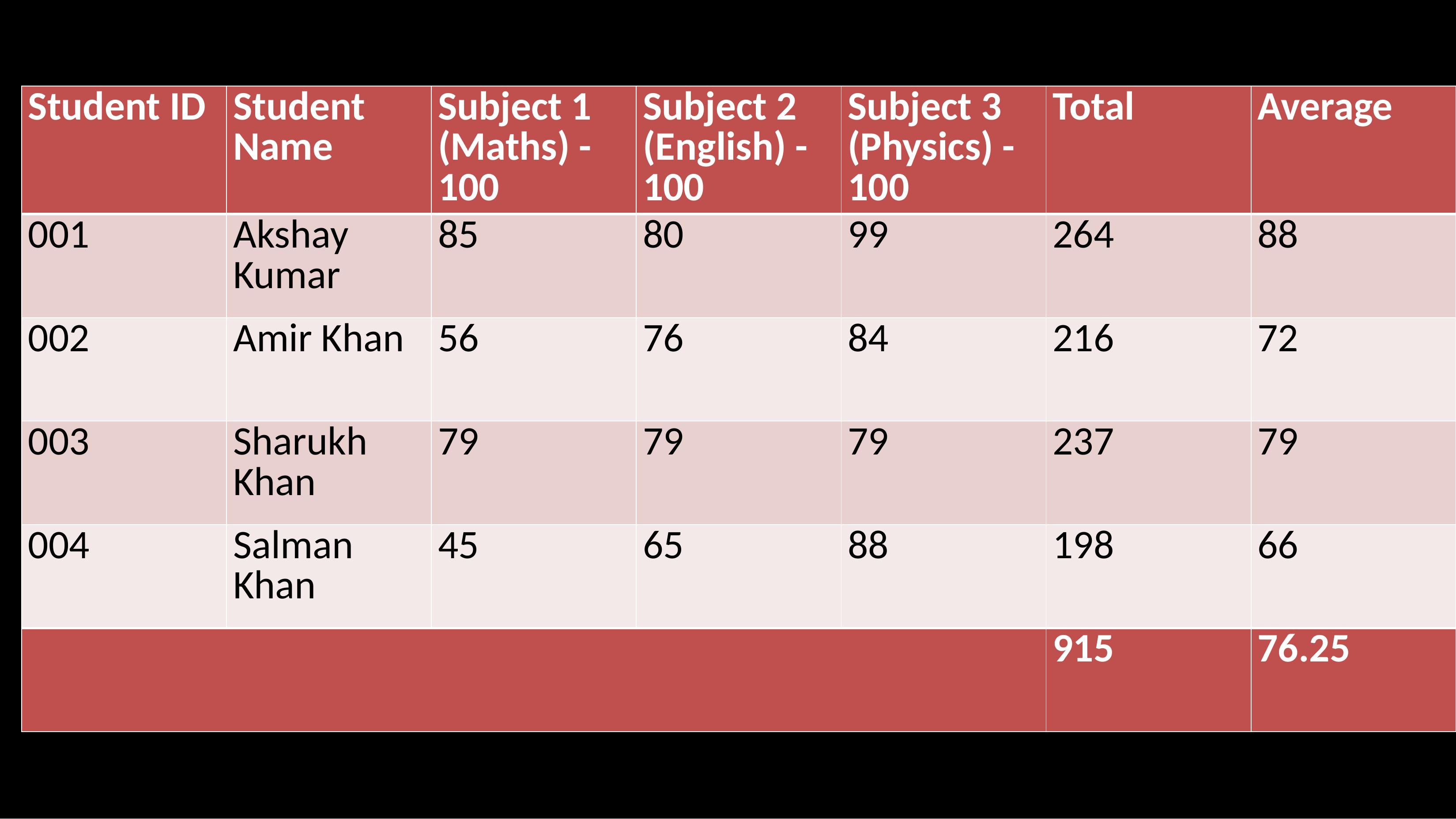

| Student ID | Student Name | Subject 1 (Maths) - 100 | Subject 2 (English) -100 | Subject 3 (Physics) -100 | Total | Average |
| --- | --- | --- | --- | --- | --- | --- |
| 001 | Akshay Kumar | 85 | 80 | 99 | 264 | 88 |
| 002 | Amir Khan | 56 | 76 | 84 | 216 | 72 |
| 003 | Sharukh Khan | 79 | 79 | 79 | 237 | 79 |
| 004 | Salman Khan | 45 | 65 | 88 | 198 | 66 |
|  |  |  |  |  | 915 | 76.25 |